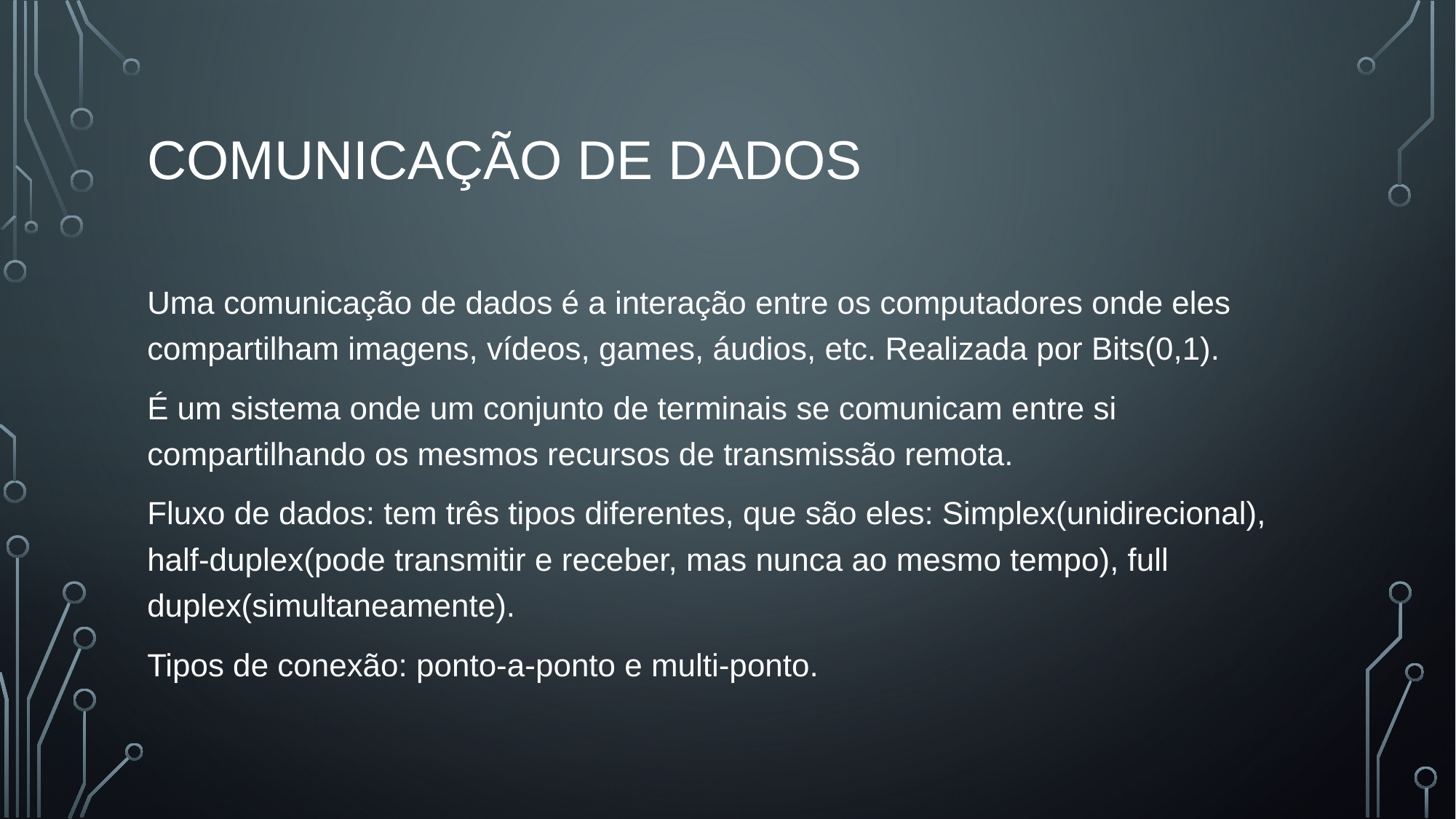

# Comunicação de dados
Uma comunicação de dados é a interação entre os computadores onde eles compartilham imagens, vídeos, games, áudios, etc. Realizada por Bits(0,1).
É um sistema onde um conjunto de terminais se comunicam entre si compartilhando os mesmos recursos de transmissão remota.
Fluxo de dados: tem três tipos diferentes, que são eles: Simplex(unidirecional), half-duplex(pode transmitir e receber, mas nunca ao mesmo tempo), full duplex(simultaneamente).
Tipos de conexão: ponto-a-ponto e multi-ponto.